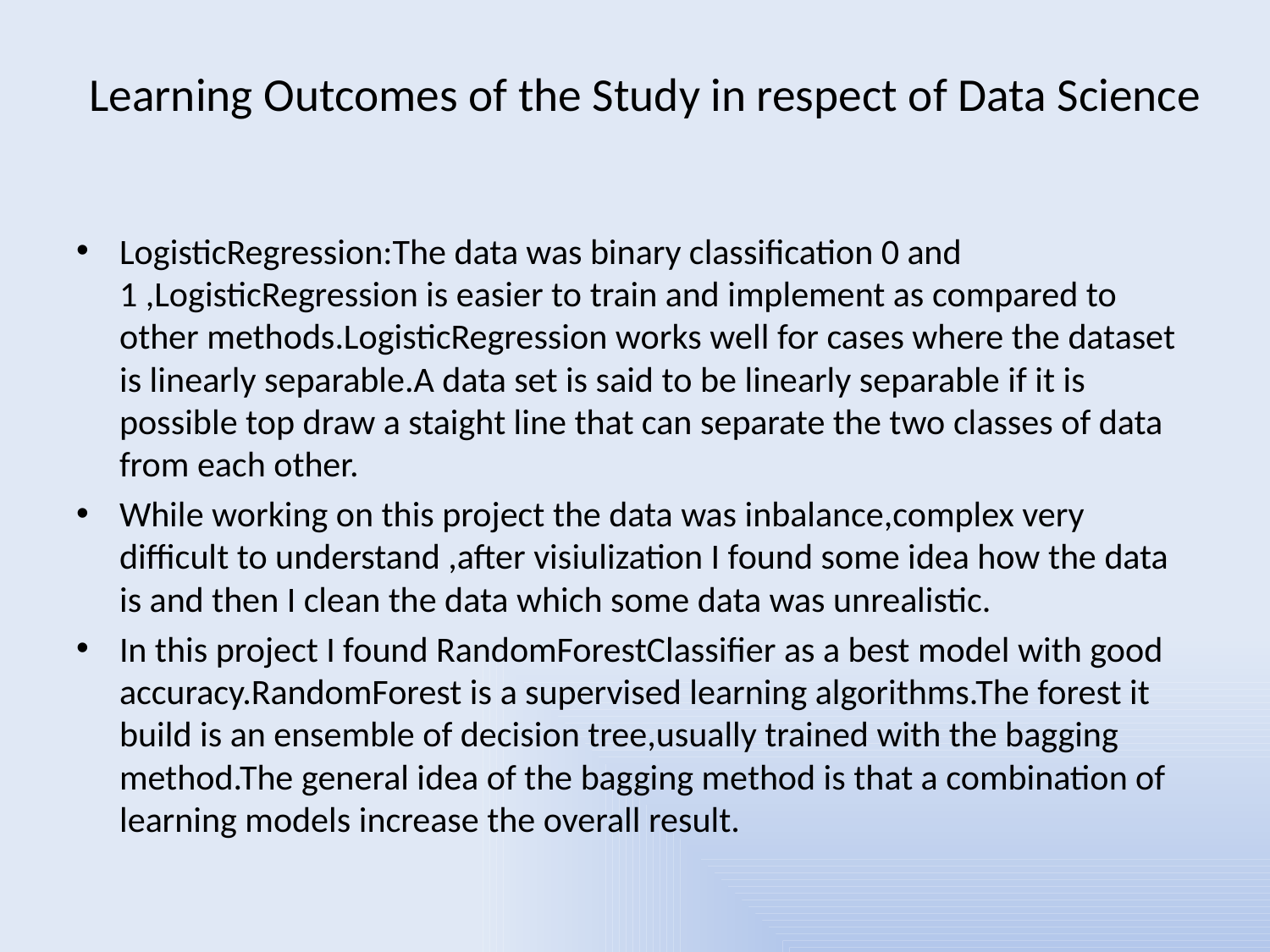

# Learning Outcomes of the Study in respect of Data Science
LogisticRegression:The data was binary classification 0 and 1 ,LogisticRegression is easier to train and implement as compared to other methods.LogisticRegression works well for cases where the dataset is linearly separable.A data set is said to be linearly separable if it is possible top draw a staight line that can separate the two classes of data from each other.
While working on this project the data was inbalance,complex very difficult to understand ,after visiulization I found some idea how the data is and then I clean the data which some data was unrealistic.
In this project I found RandomForestClassifier as a best model with good accuracy.RandomForest is a supervised learning algorithms.The forest it build is an ensemble of decision tree,usually trained with the bagging method.The general idea of the bagging method is that a combination of learning models increase the overall result.